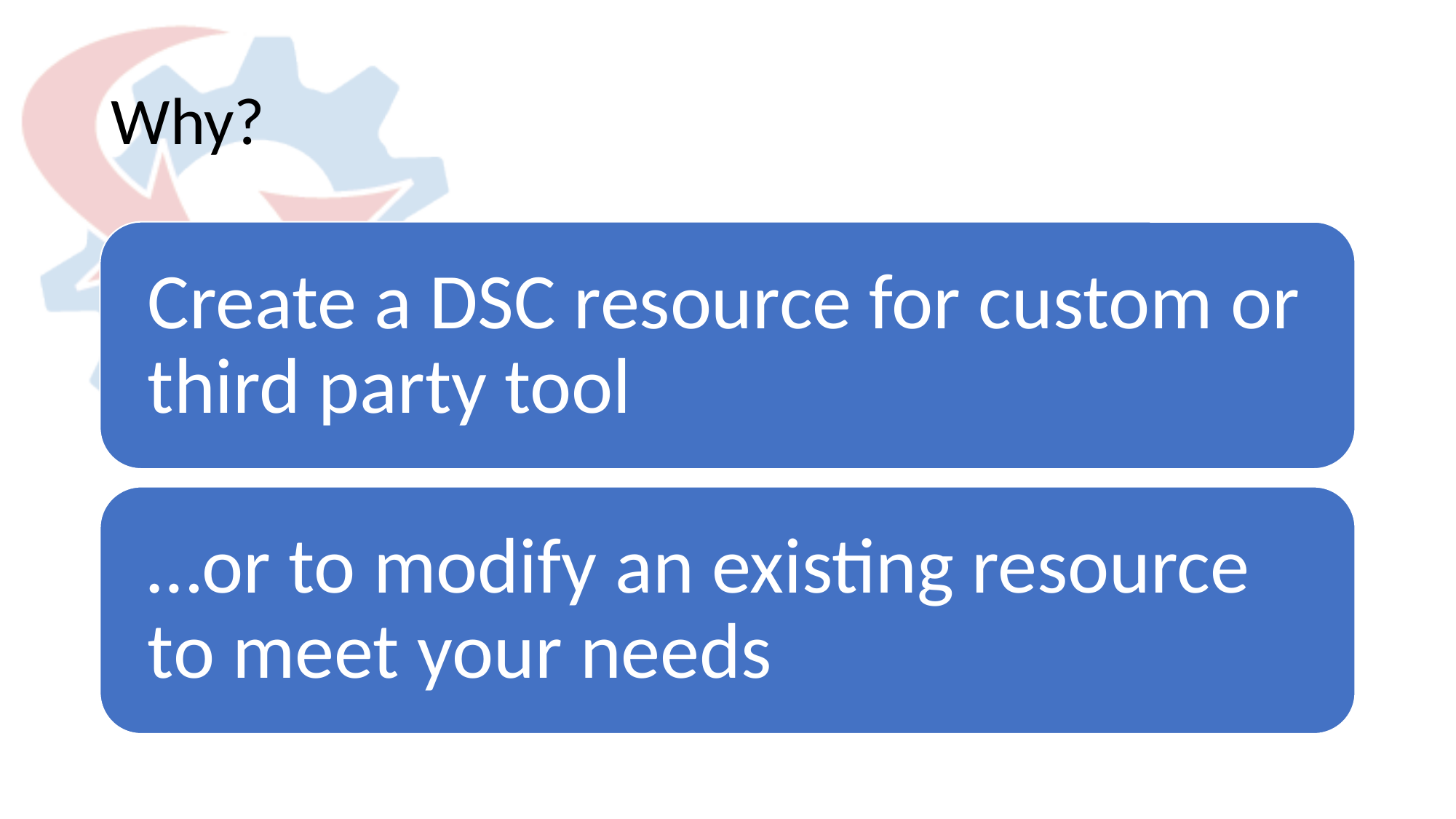

# Why?
Create a DSC resource for custom or third party tool
…or to modify an existing resource to meet your needs